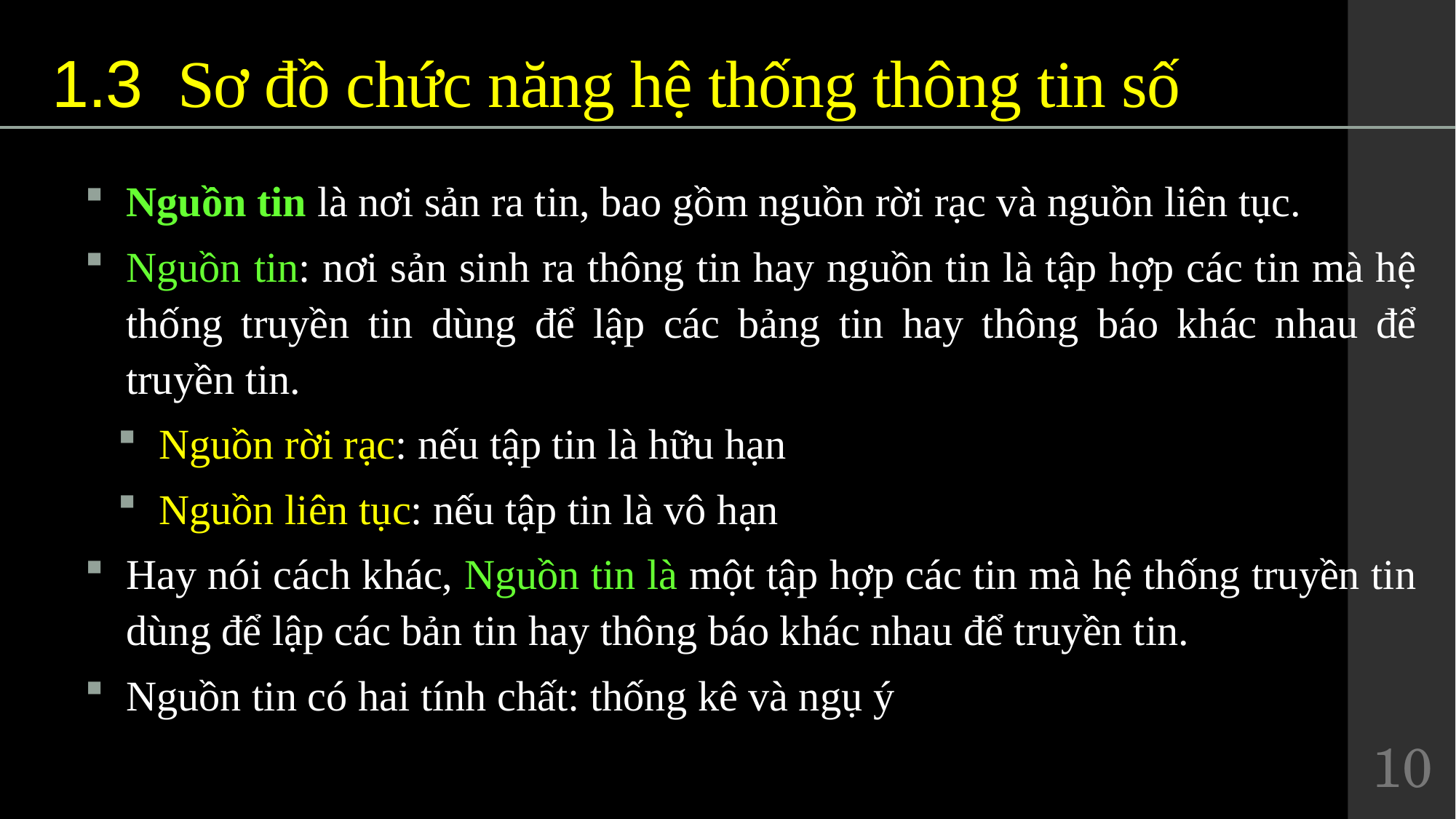

# 1.3	 Sơ đồ chức năng hệ thống thông tin số
Nguồn tin là nơi sản ra tin, bao gồm nguồn rời rạc và nguồn liên tục.
Nguồn tin: nơi sản sinh ra thông tin hay nguồn tin là tập hợp các tin mà hệ thống truyền tin dùng để lập các bảng tin hay thông báo khác nhau để truyền tin.
Nguồn rời rạc: nếu tập tin là hữu hạn
Nguồn liên tục: nếu tập tin là vô hạn
Hay nói cách khác, Nguồn tin là một tập hợp các tin mà hệ thống truyền tin dùng để lập các bản tin hay thông báo khác nhau để truyền tin.
Nguồn tin có hai tính chất: thống kê và ngụ ý
10